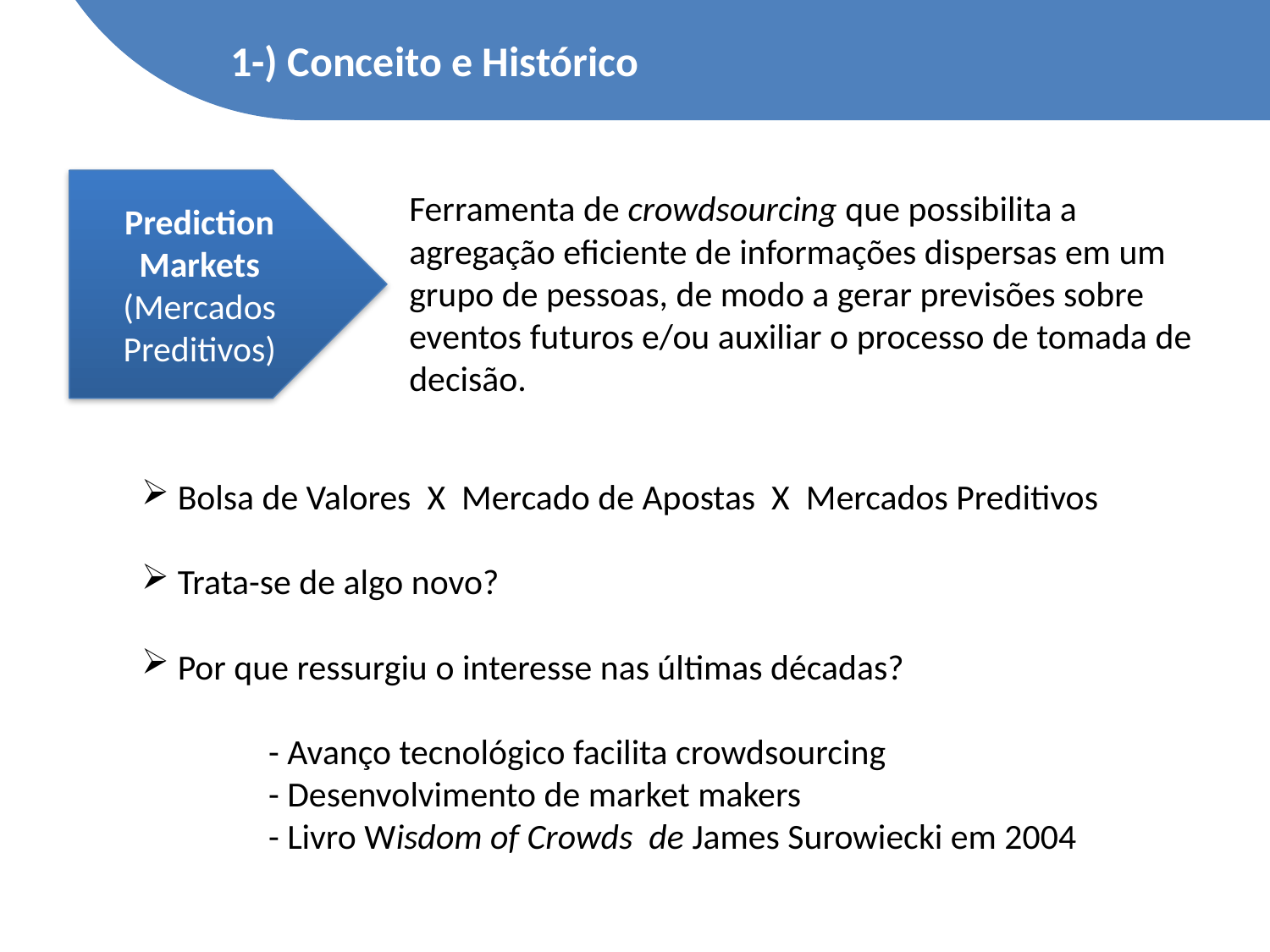

1-) Conceito e Histórico
Prediction Markets (Mercados Preditivos)
Ferramenta de crowdsourcing que possibilita a agregação eficiente de informações dispersas em um grupo de pessoas, de modo a gerar previsões sobre eventos futuros e/ou auxiliar o processo de tomada de decisão.

 Bolsa de Valores  X  Mercado de Apostas  X  Mercados Preditivos

 Trata-se de algo novo?

 Por que ressurgiu o interesse nas últimas décadas?

	- Avanço tecnológico facilita crowdsourcing
	- Desenvolvimento de market makers
	- Livro Wisdom of Crowds  de James Surowiecki em 2004